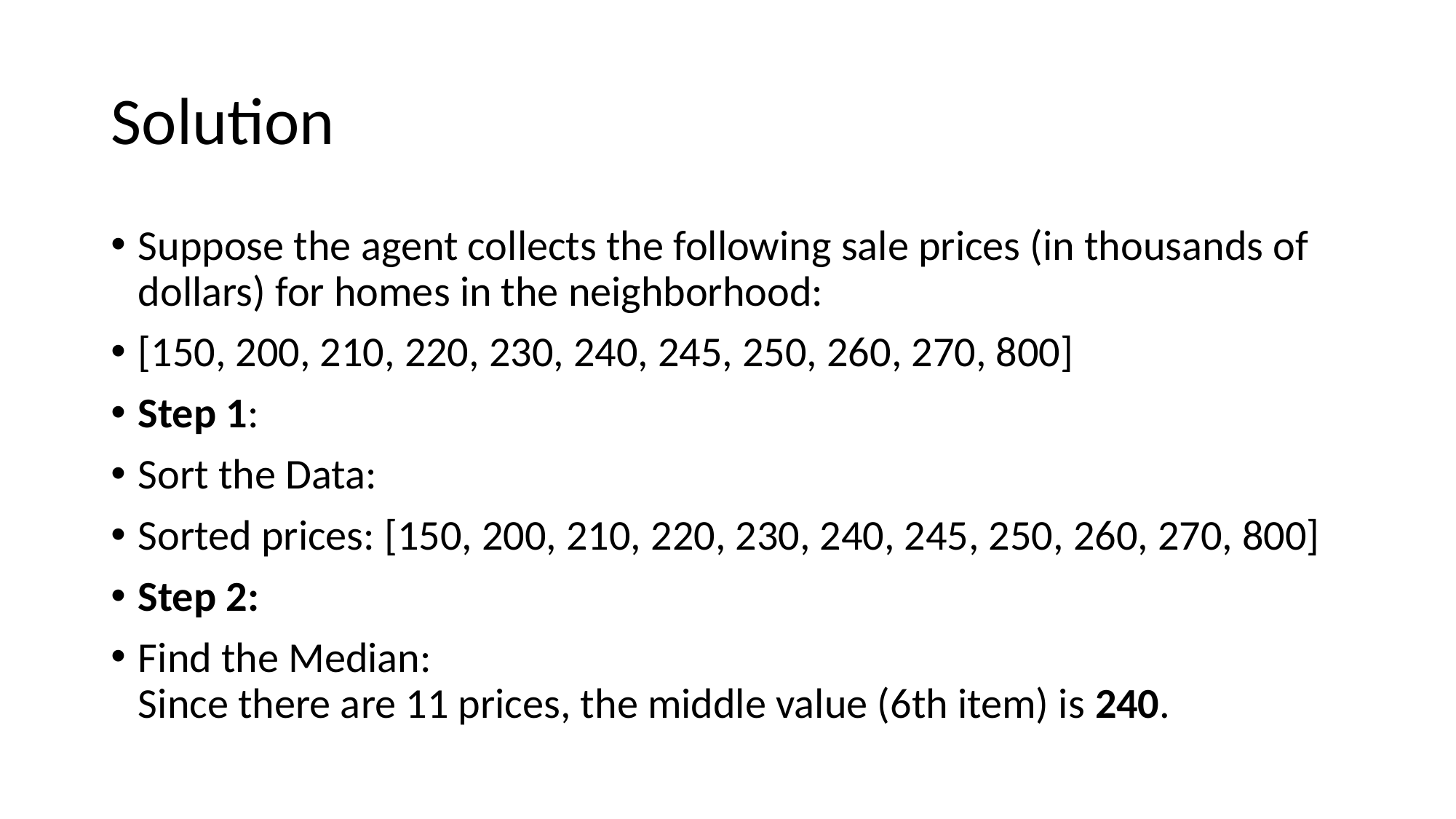

# Solution
Suppose the agent collects the following sale prices (in thousands of dollars) for homes in the neighborhood:
[150, 200, 210, 220, 230, 240, 245, 250, 260, 270, 800]
Step 1:
Sort the Data:
Sorted prices: [150, 200, 210, 220, 230, 240, 245, 250, 260, 270, 800]
Step 2:
Find the Median:
Since there are 11 prices, the middle value (6th item) is 240.